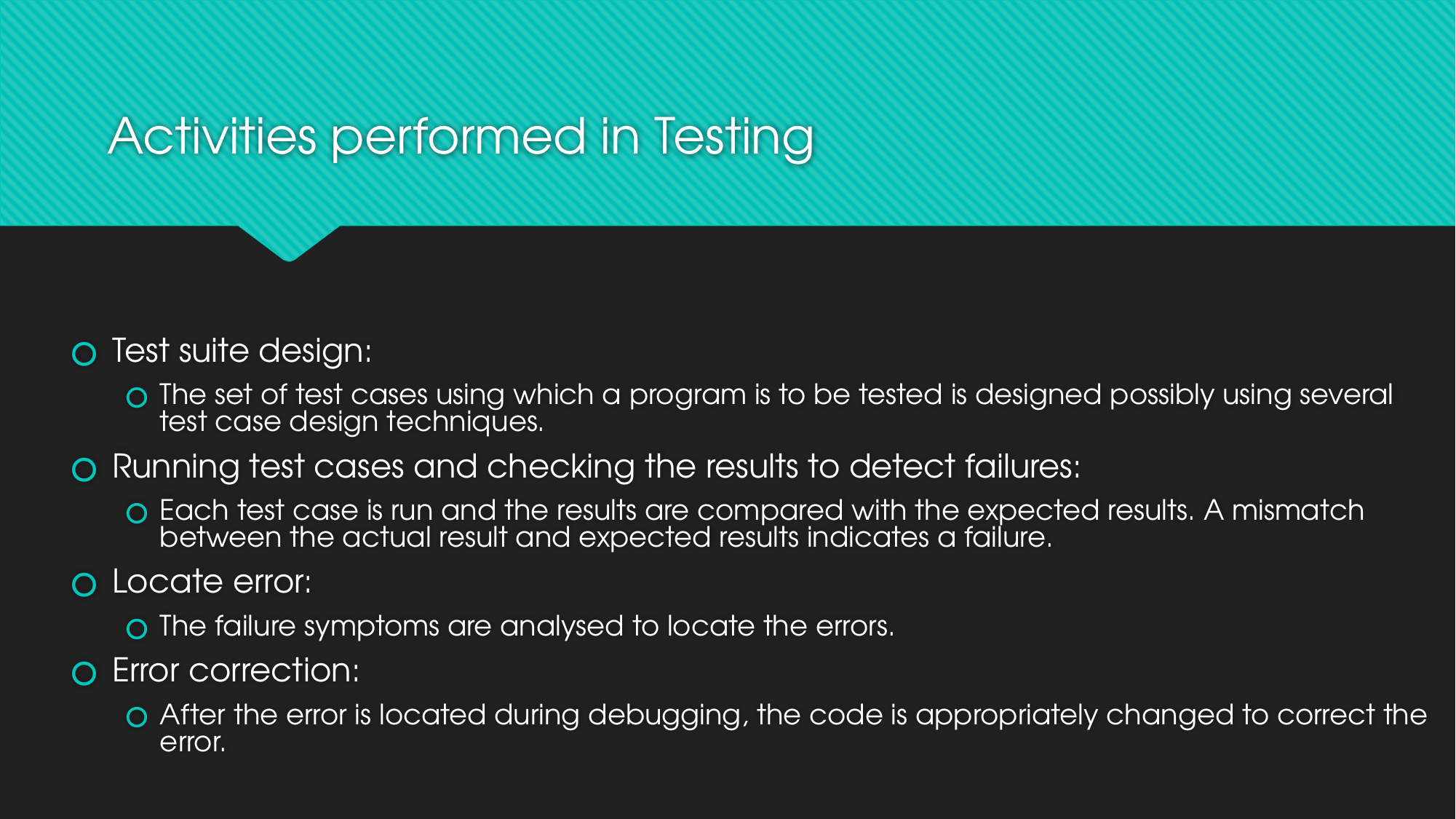

# Activities performed in Testing
Test suite design:
The set of test cases using which a program is to be tested is designed possibly using several test case design techniques.
Running test cases and checking the results to detect failures:
Each test case is run and the results are compared with the expected results. A mismatch between the actual result and expected results indicates a failure.
Locate error:
The failure symptoms are analysed to locate the errors.
Error correction:
After the error is located during debugging, the code is appropriately changed to correct the error.